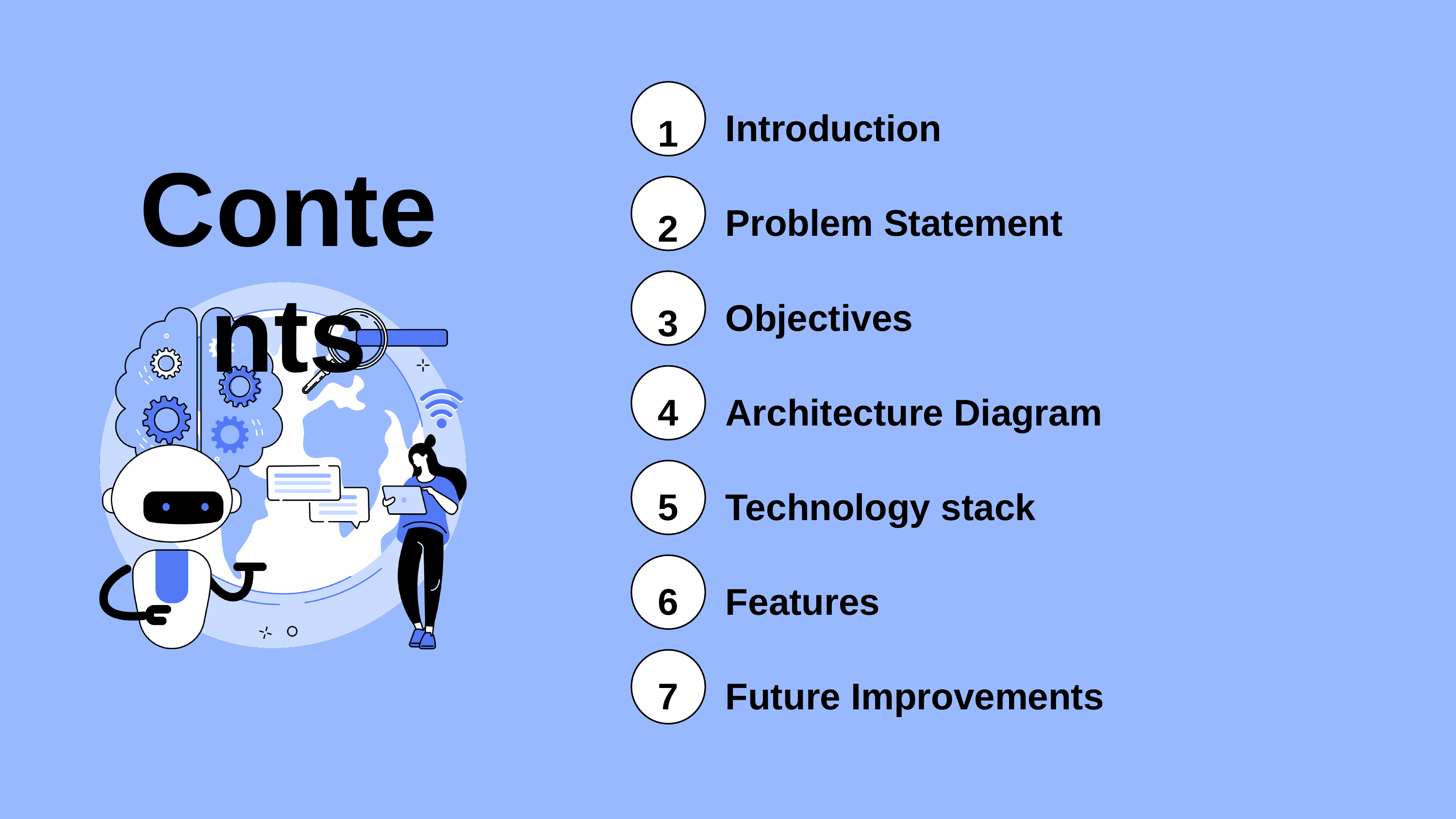

Introduction

1
2

3

Contents
Problem Statement
Objectives

4
Architecture Diagram

5
Technology stack

6
Features

7
Future Improvements